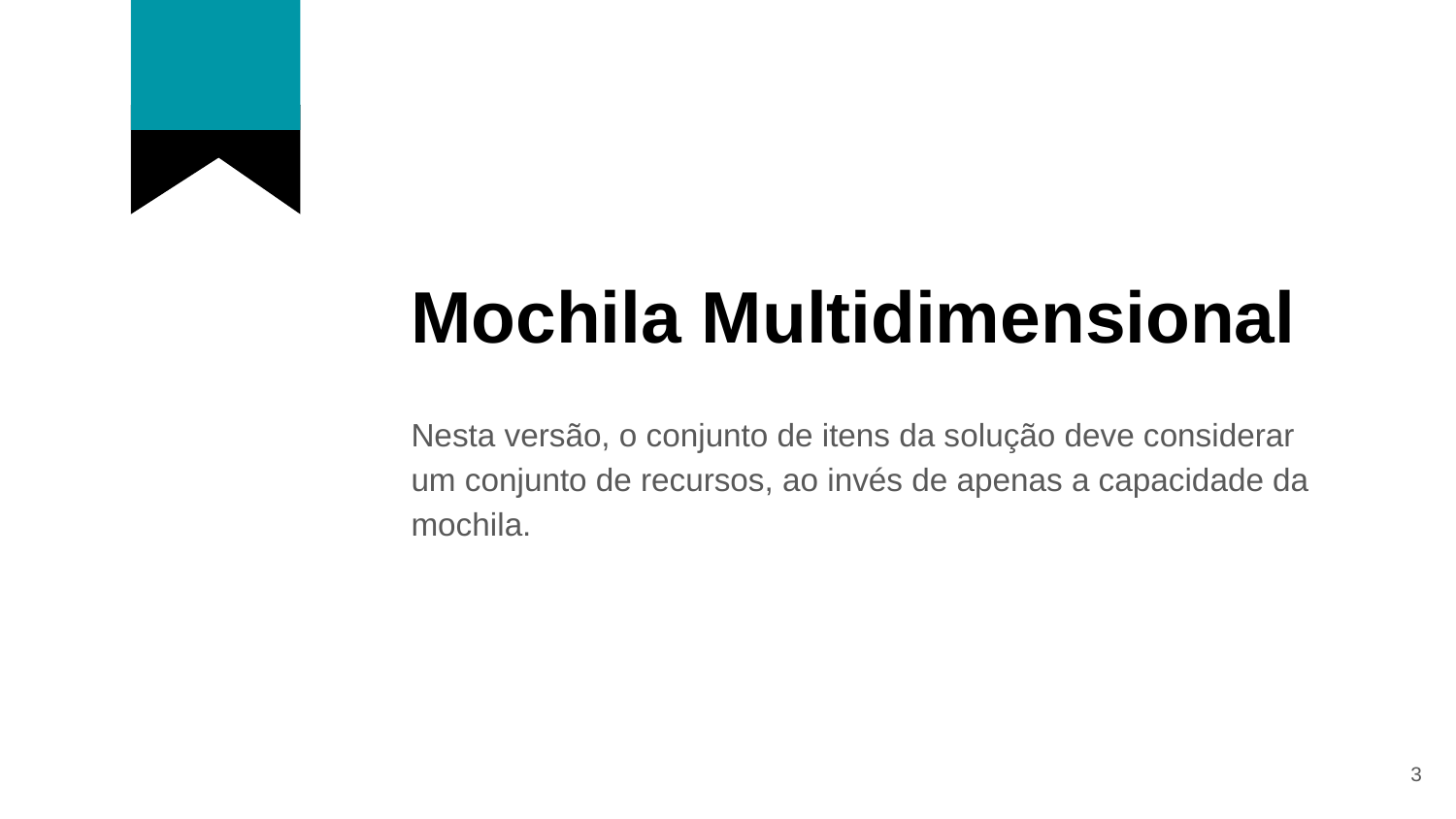

# Mochila Multidimensional
Nesta versão, o conjunto de itens da solução deve considerar um conjunto de recursos, ao invés de apenas a capacidade da mochila.
3